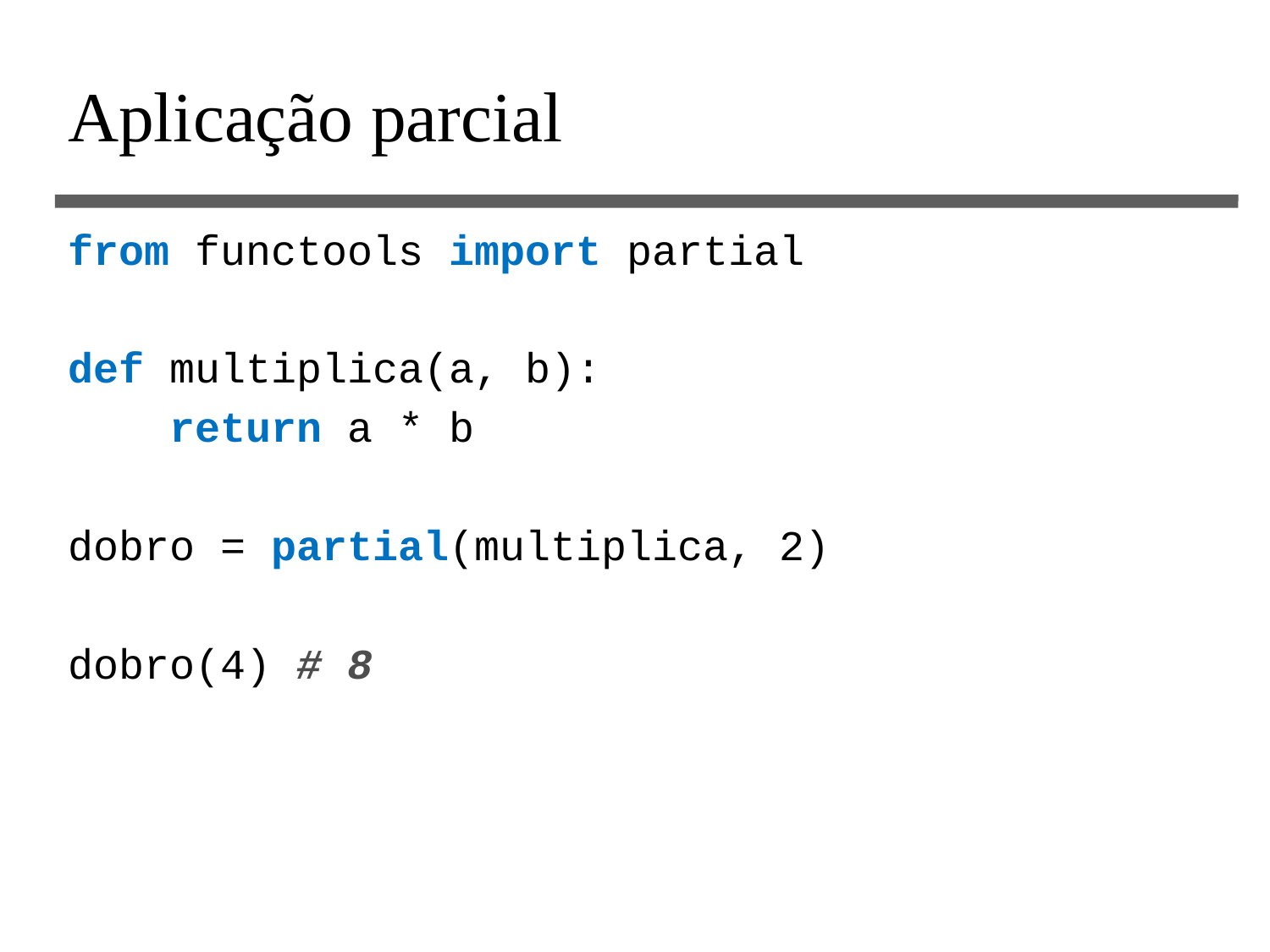

# Aplicação parcial
from functools import partial

def multiplica(a, b):
    return a * b

dobro = partial(multiplica, 2)

dobro(4) # 8